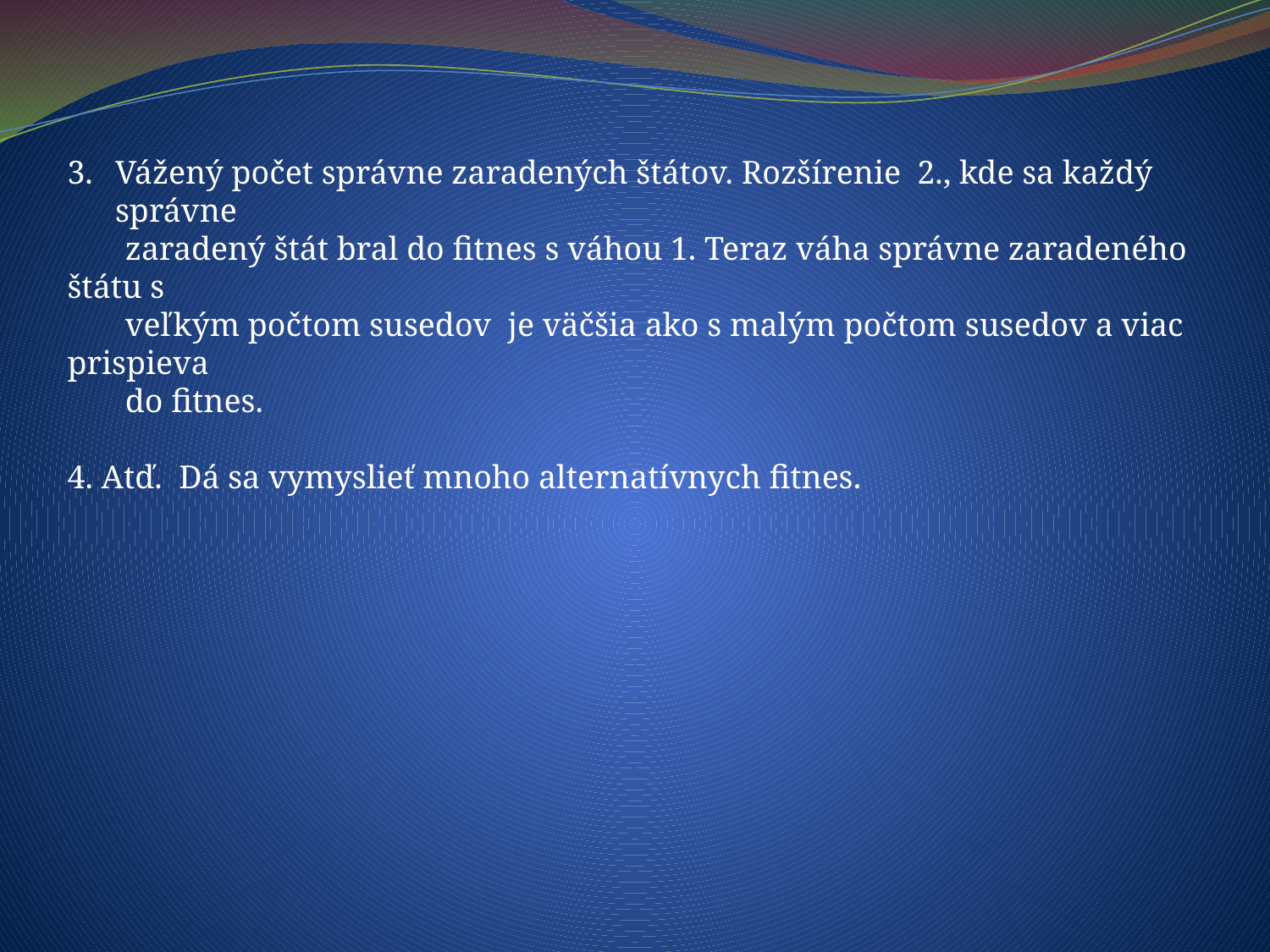

Vážený počet správne zaradených štátov. Rozšírenie  2., kde sa každý správne
       zaradený štát bral do fitnes s váhou 1. Teraz váha správne zaradeného štátu s
       veľkým počtom susedov  je väčšia ako s malým počtom susedov a viac prispieva
       do fitnes.

4. Atď.  Dá sa vymyslieť mnoho alternatívnych fitnes.